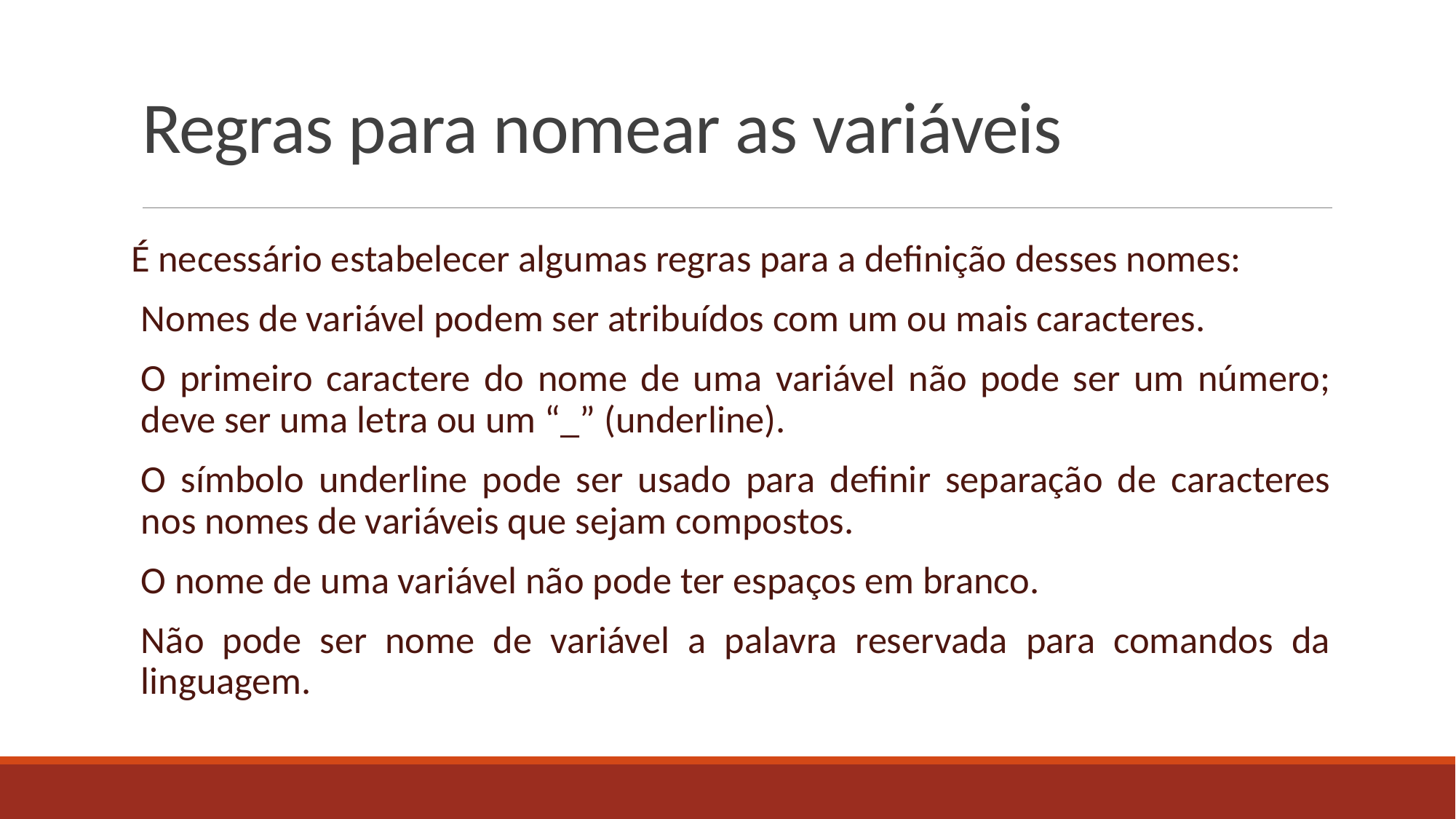

# Regras para nomear as variáveis
É necessário estabelecer algumas regras para a definição desses nomes:
Nomes de variável podem ser atribuídos com um ou mais caracteres.
O primeiro caractere do nome de uma variável não pode ser um número; deve ser uma letra ou um “_” (underline).
O símbolo underline pode ser usado para definir separação de caracteres nos nomes de variáveis que sejam compostos.
O nome de uma variável não pode ter espaços em branco.
Não pode ser nome de variável a palavra reservada para comandos da linguagem.